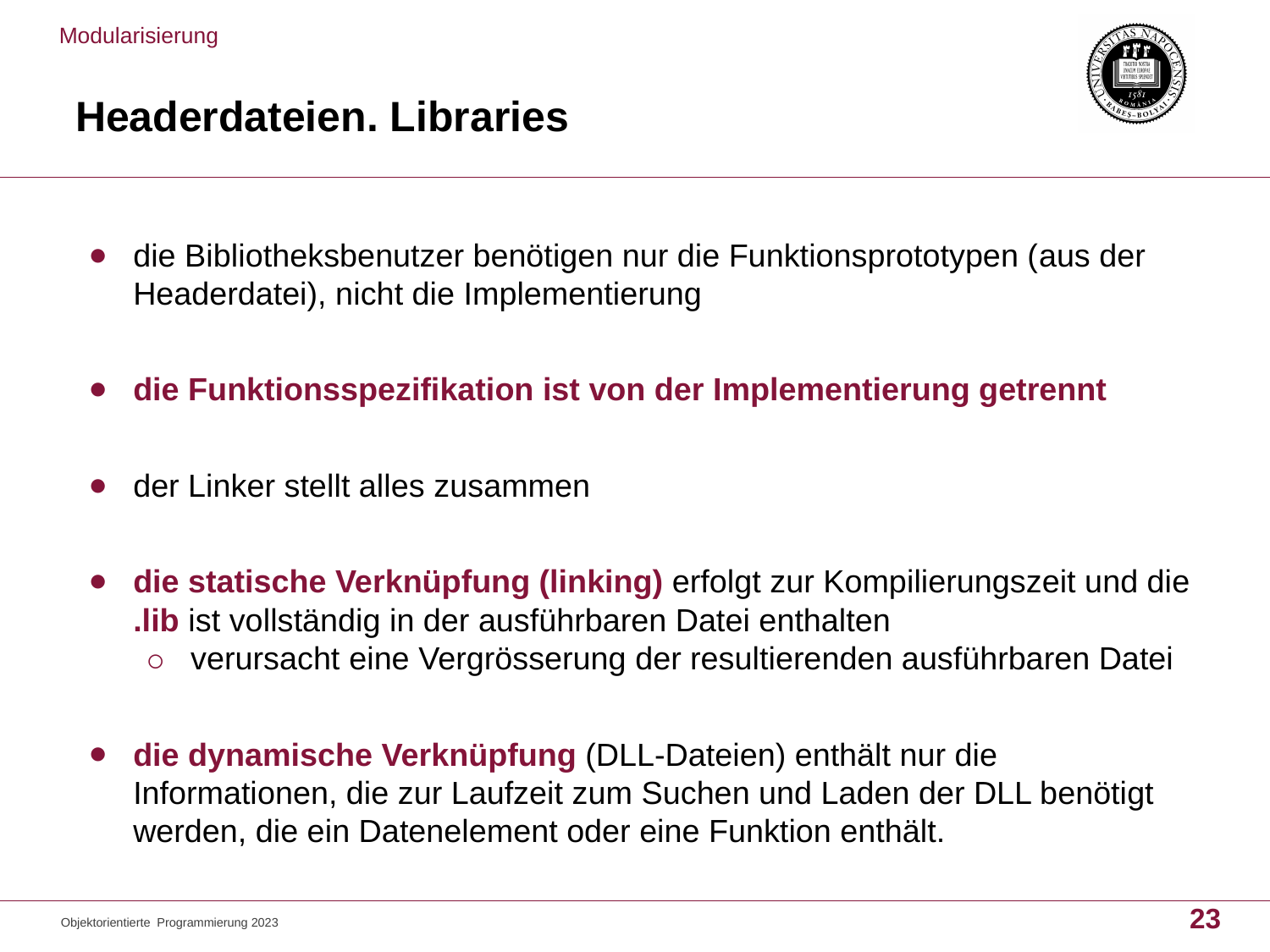

Modularisierung
# Headerdateien. Libraries
die Bibliotheksbenutzer benötigen nur die Funktionsprototypen (aus der Headerdatei), nicht die Implementierung

die Funktionsspezifikation ist von der Implementierung getrennt

der Linker stellt alles zusammen

die statische Verknüpfung (linking) erfolgt zur Kompilierungszeit und die .lib ist vollständig in der ausführbaren Datei enthalten
verursacht eine Vergrösserung der resultierenden ausführbaren Datei

die dynamische Verknüpfung (DLL-Dateien) enthält nur die Informationen, die zur Laufzeit zum Suchen und Laden der DLL benötigt werden, die ein Datenelement oder eine Funktion enthält.

23
Objektorientierte  Programmierung 2023
23